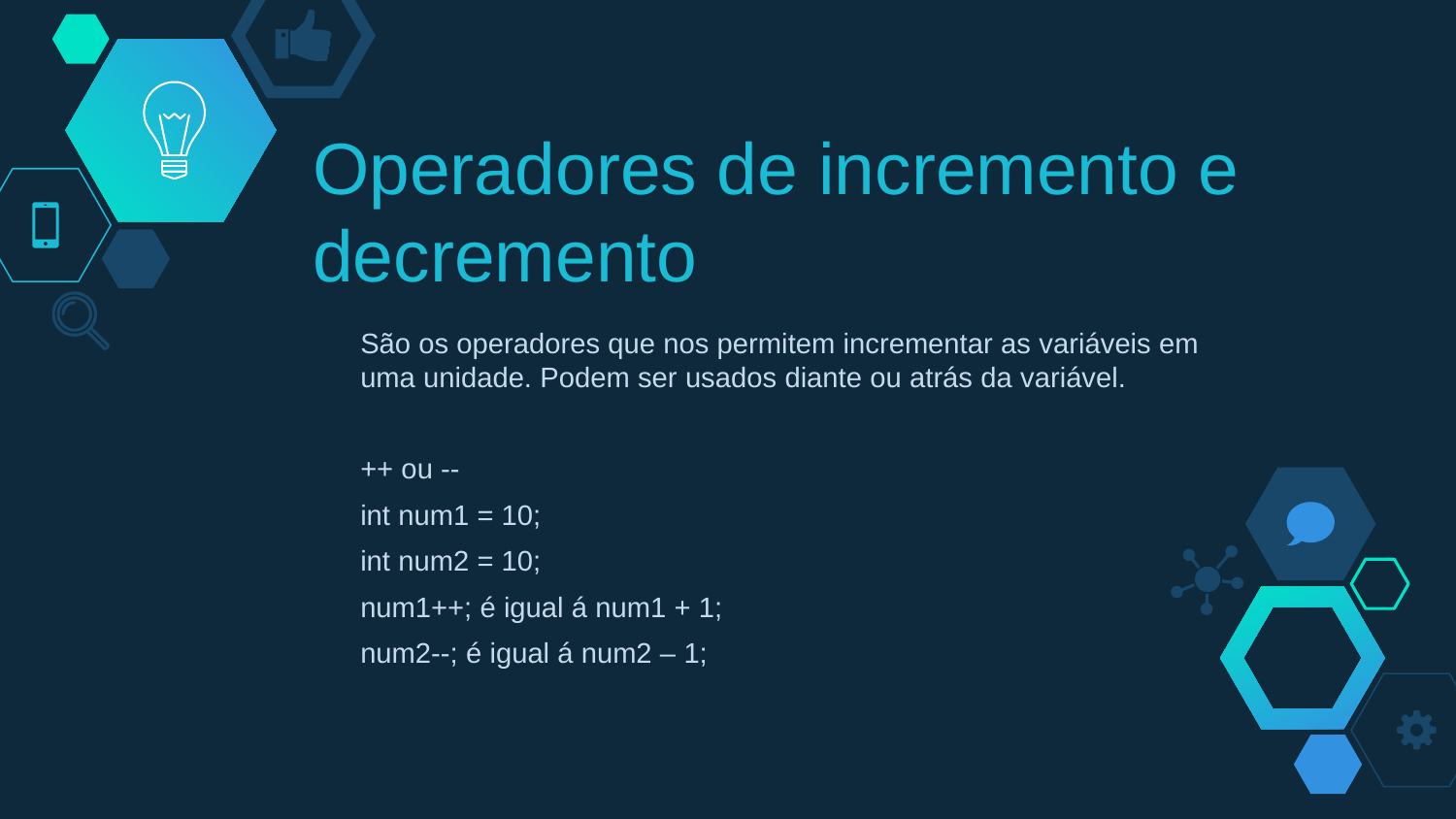

# Operadores de incremento e decremento
São os operadores que nos permitem incrementar as variáveis em uma unidade. Podem ser usados diante ou atrás da variável.

++ ou --
int num1 = 10;
int num2 = 10;
num1++; é igual á num1 + 1;
num2--; é igual á num2 – 1;